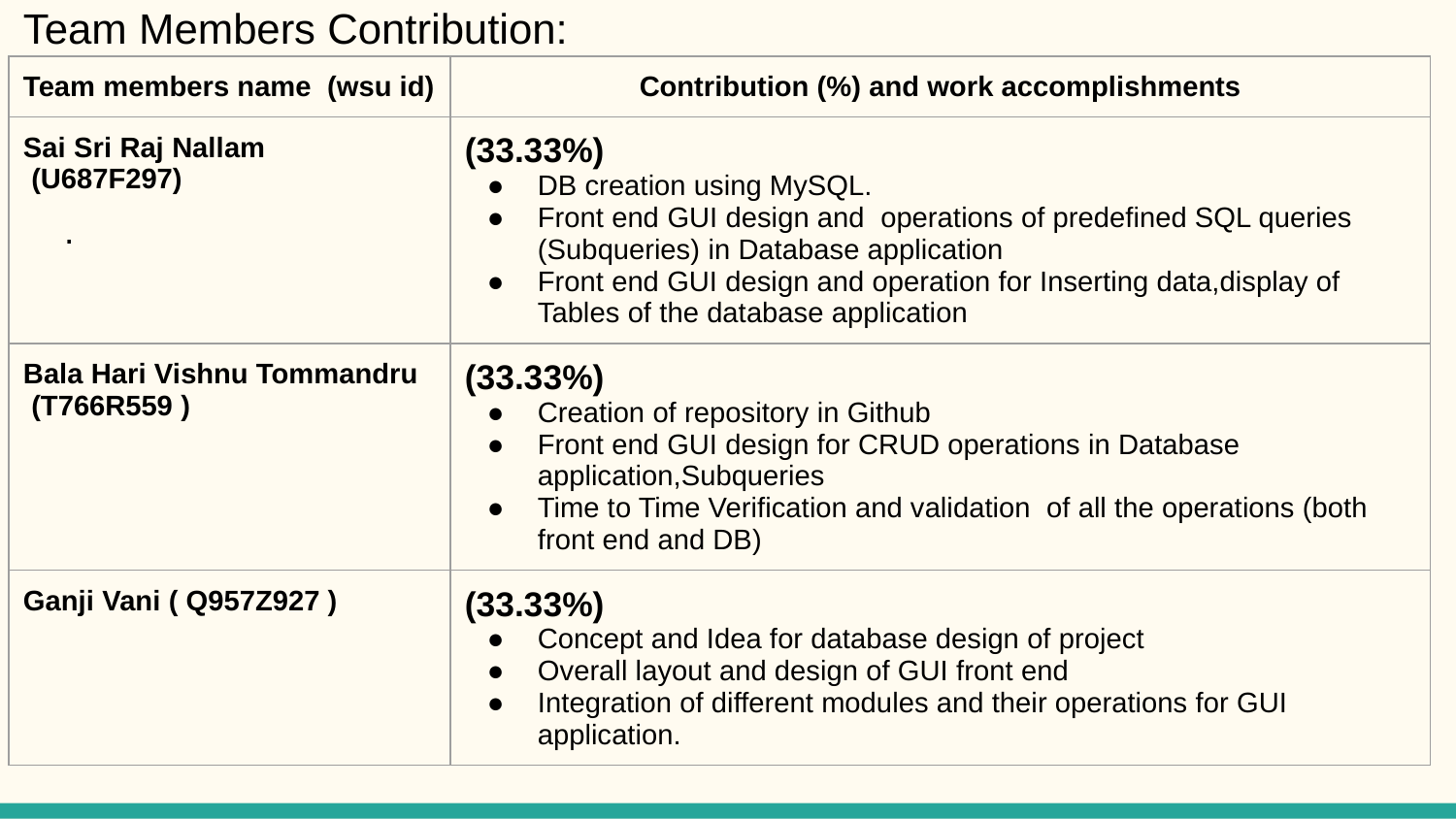

# Team Members Contribution:
| Team members name (wsu id) | Contribution (%) and work accomplishments |
| --- | --- |
| Sai Sri Raj Nallam (U687F297) | (33.33%) DB creation using MySQL. Front end GUI design and operations of predefined SQL queries (Subqueries) in Database application Front end GUI design and operation for Inserting data,display of Tables of the database application |
| Bala Hari Vishnu Tommandru (T766R559 ) | (33.33%) Creation of repository in Github Front end GUI design for CRUD operations in Database application,Subqueries Time to Time Verification and validation of all the operations (both front end and DB) |
| Ganji Vani ( Q957Z927 ) | (33.33%) Concept and Idea for database design of project Overall layout and design of GUI front end Integration of different modules and their operations for GUI application. |
.